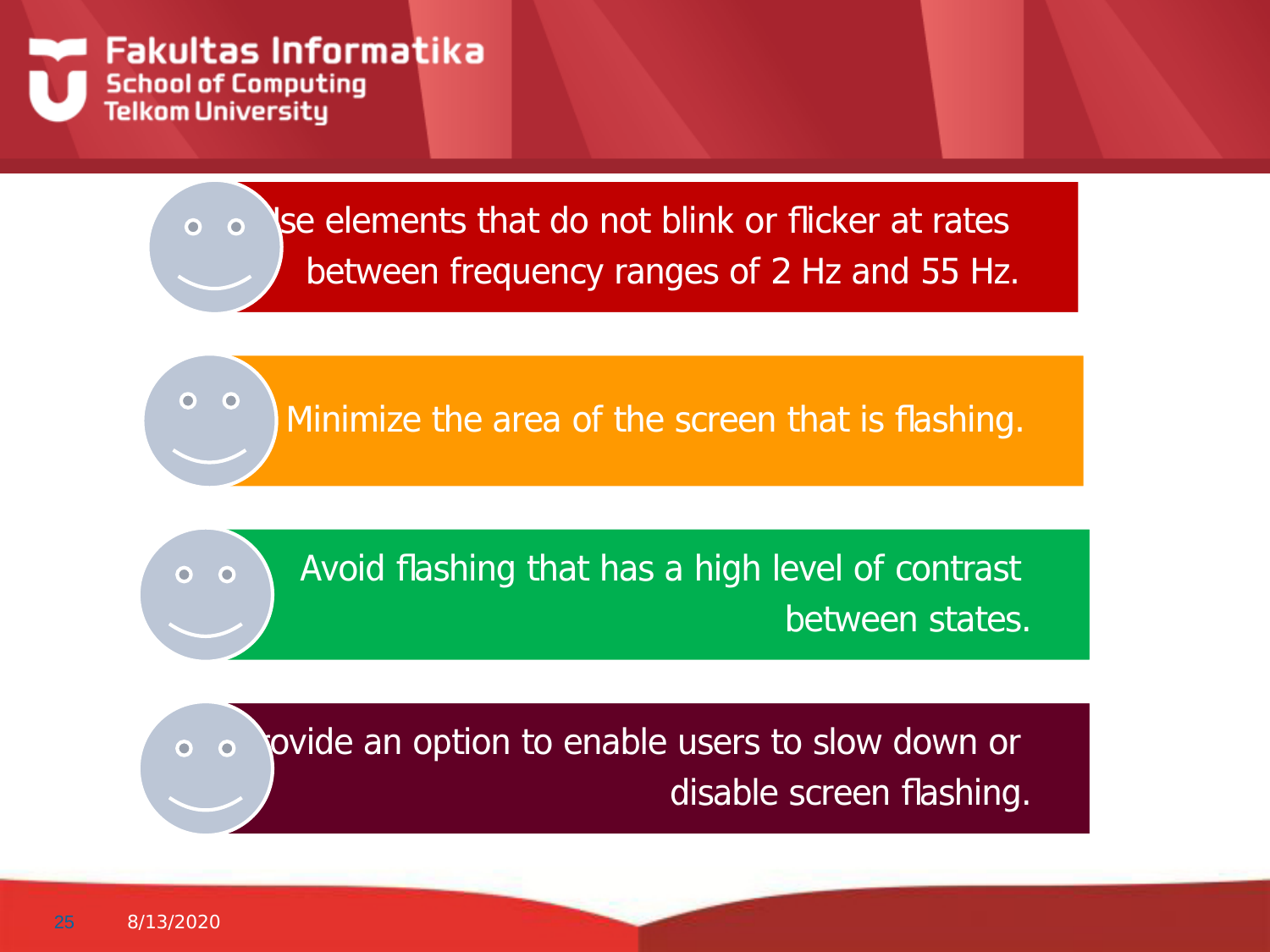

Use elements that do not blink or flicker at rates
between frequency ranges of 2 Hz and 55 Hz.
Minimize the area of the screen that is flashing.
Avoid flashing that has a high level of contrast
between states.
Provide an option to enable users to slow down or
disable screen flashing.
# Seizure Disorders
25
8/13/2020